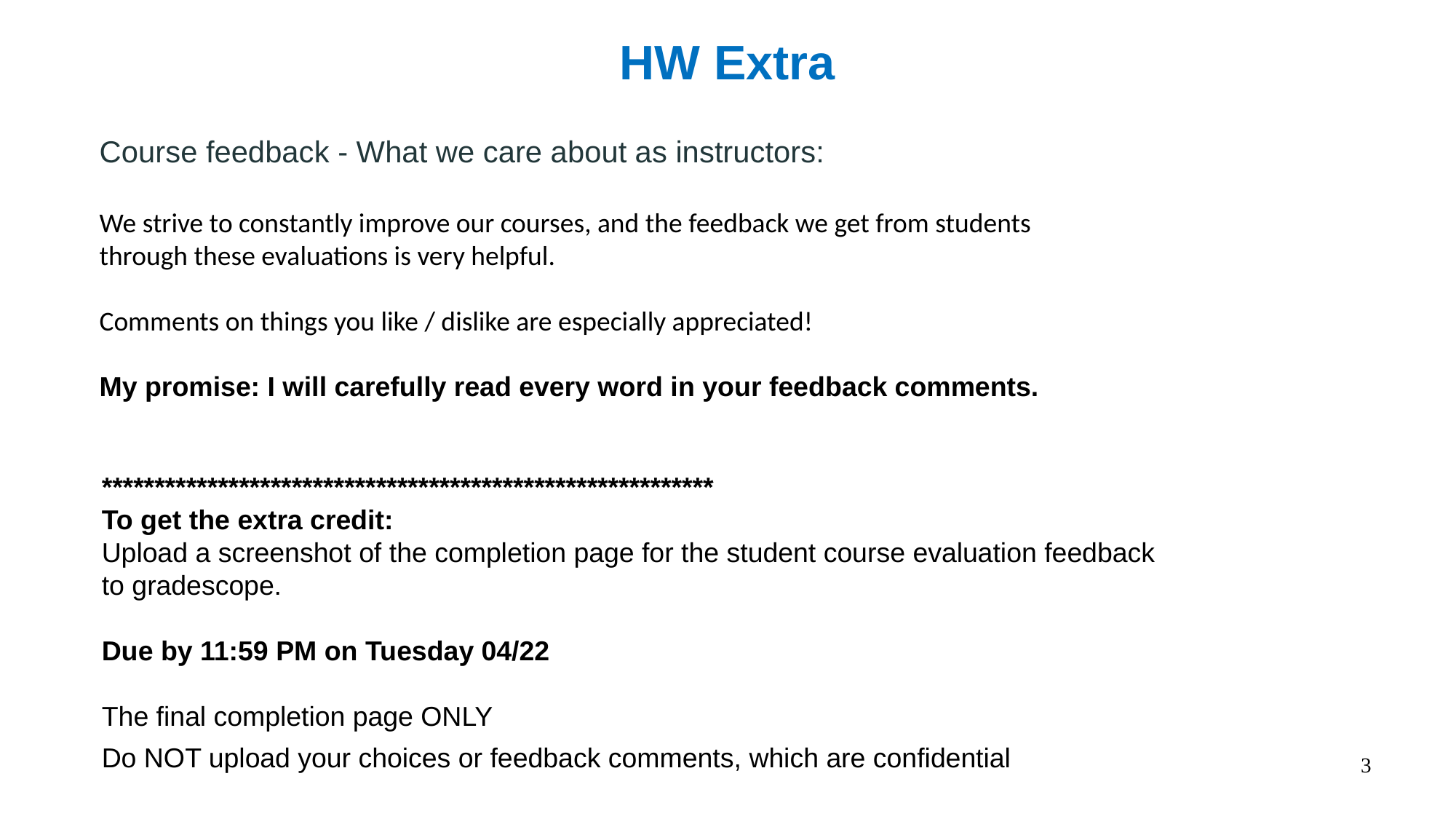

HW Extra
Course feedback - What we care about as instructors:
We strive to constantly improve our courses, and the feedback we get from students
through these evaluations is very helpful.
Comments on things you like / dislike are especially appreciated!
My promise: I will carefully read every word in your feedback comments.
**********************************************************
To get the extra credit:
Upload a screenshot of the completion page for the student course evaluation feedback
to gradescope.
Due by 11:59 PM on Tuesday 04/22
The final completion page ONLY
Do NOT upload your choices or feedback comments, which are confidential
3